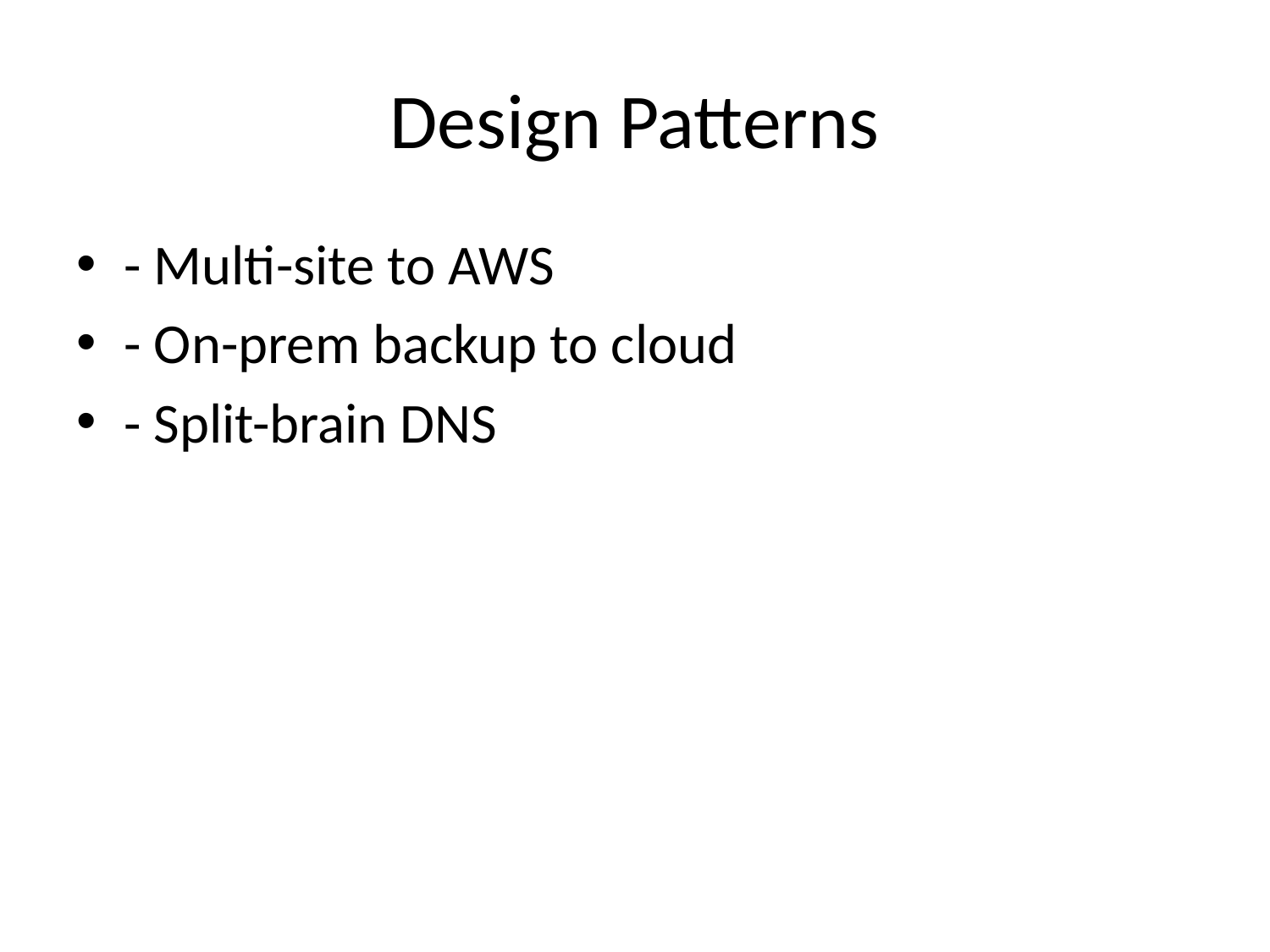

# Design Patterns
- Multi-site to AWS
- On-prem backup to cloud
- Split-brain DNS